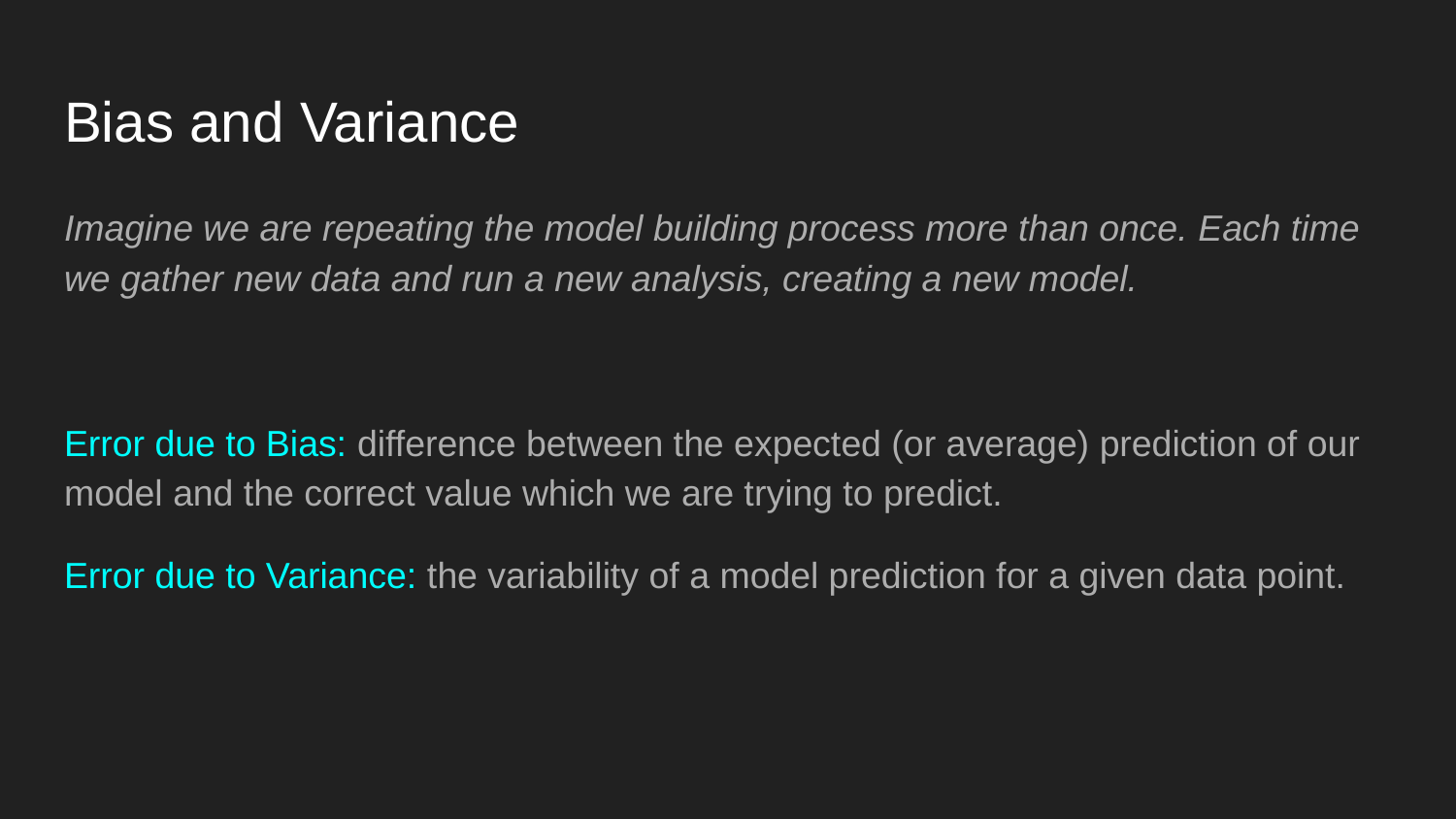

# Bias and Variance
Imagine we are repeating the model building process more than once. Each time we gather new data and run a new analysis, creating a new model.

Error due to Bias: difference between the expected (or average) prediction of our model and the correct value which we are trying to predict.
Error due to Variance: the variability of a model prediction for a given data point.